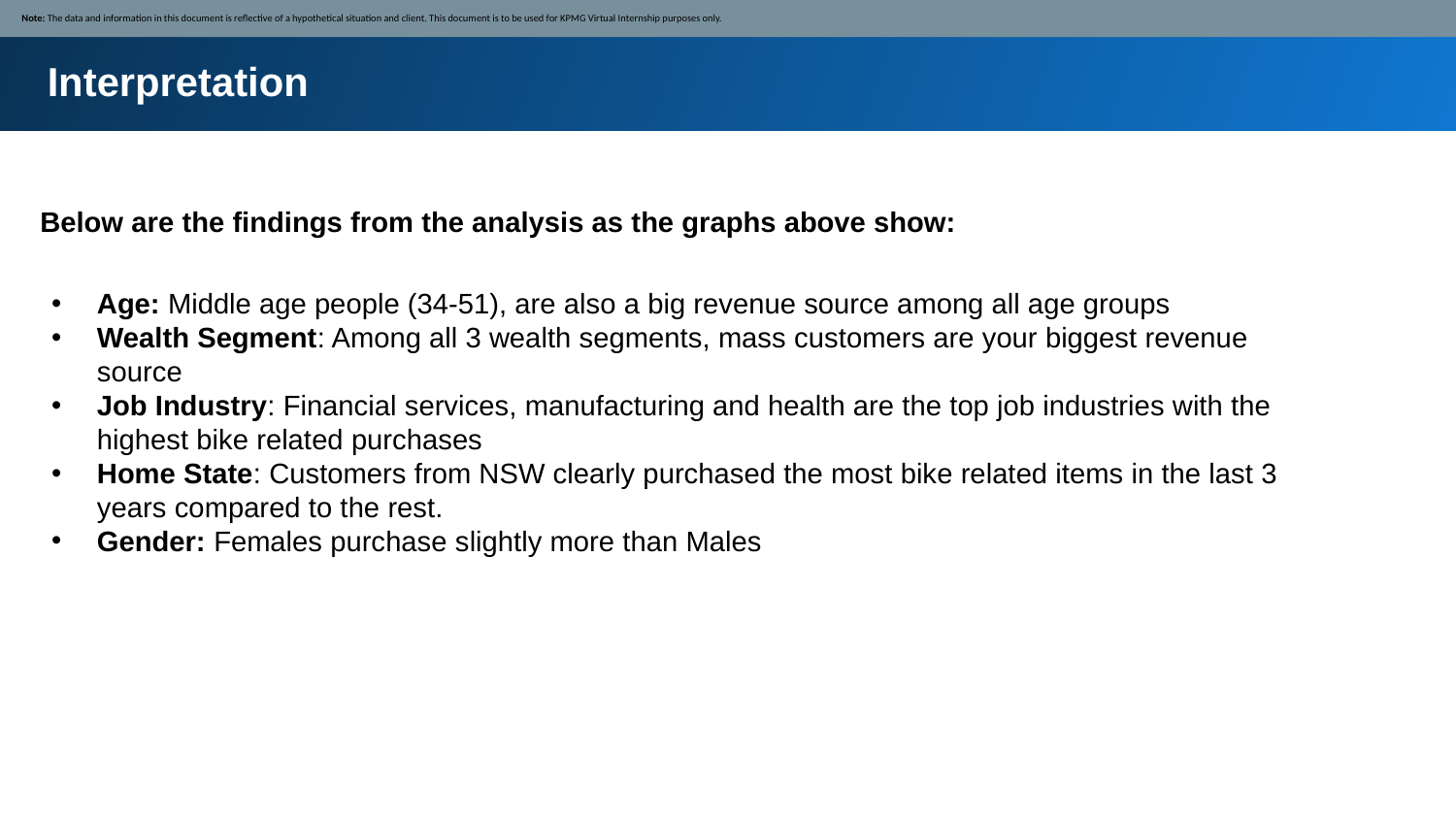

Note: The data and information in this document is reflective of a hypothetical situation and client. This document is to be used for KPMG Virtual Internship purposes only.
Interpretation
Below are the findings from the analysis as the graphs above show:
Age: Middle age people (34-51), are also a big revenue source among all age groups
Wealth Segment: Among all 3 wealth segments, mass customers are your biggest revenue source
Job Industry: Financial services, manufacturing and health are the top job industries with the highest bike related purchases
Home State: Customers from NSW clearly purchased the most bike related items in the last 3 years compared to the rest.
Gender: Females purchase slightly more than Males